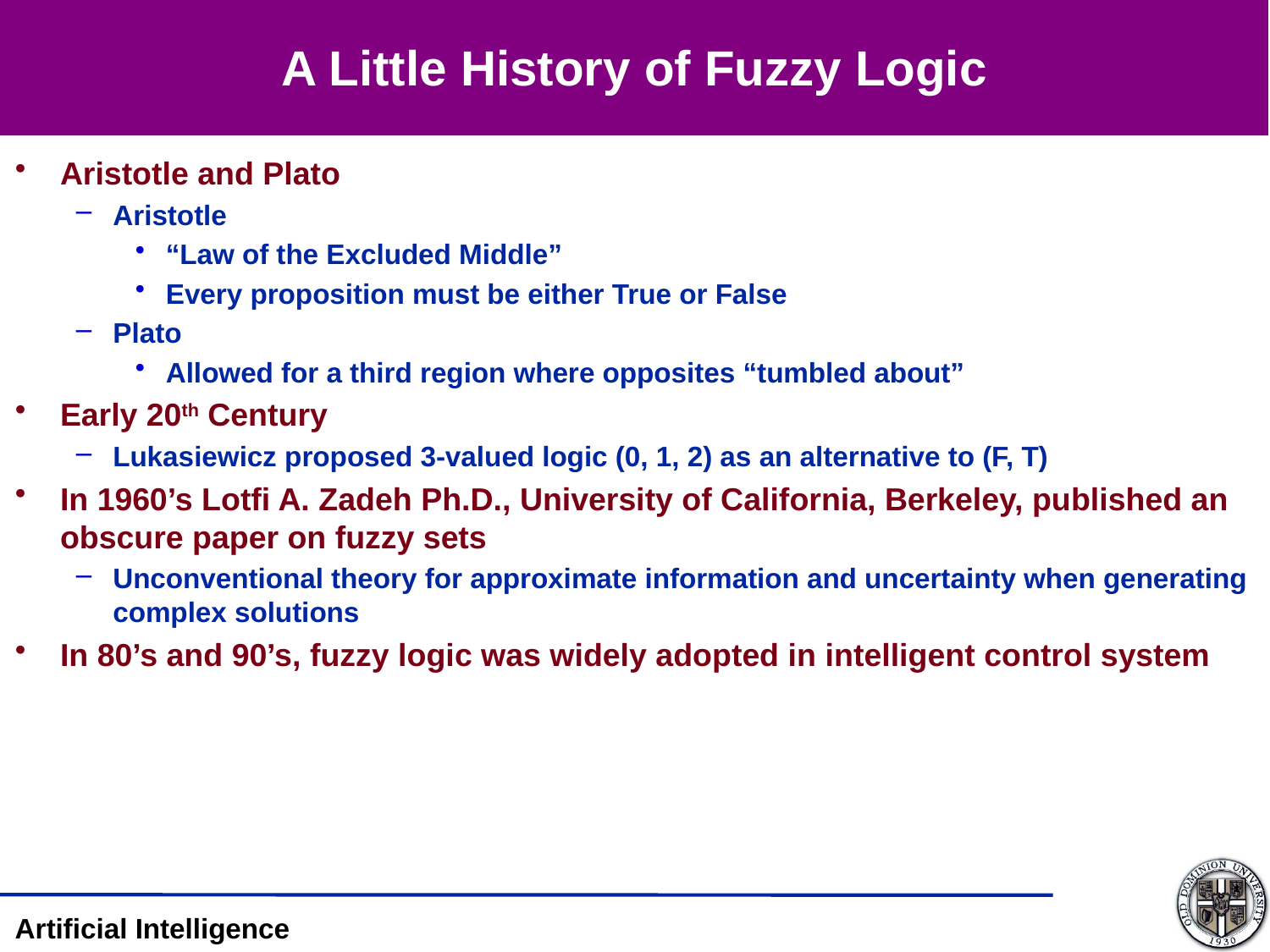

# A Little History of Fuzzy Logic
Aristotle and Plato
Aristotle
“Law of the Excluded Middle”
Every proposition must be either True or False
Plato
Allowed for a third region where opposites “tumbled about”
Early 20th Century
Lukasiewicz proposed 3-valued logic (0, 1, 2) as an alternative to (F, T)
In 1960’s Lotfi A. Zadeh Ph.D., University of California, Berkeley, published an obscure paper on fuzzy sets
Unconventional theory for approximate information and uncertainty when generating complex solutions
In 80’s and 90’s, fuzzy logic was widely adopted in intelligent control system